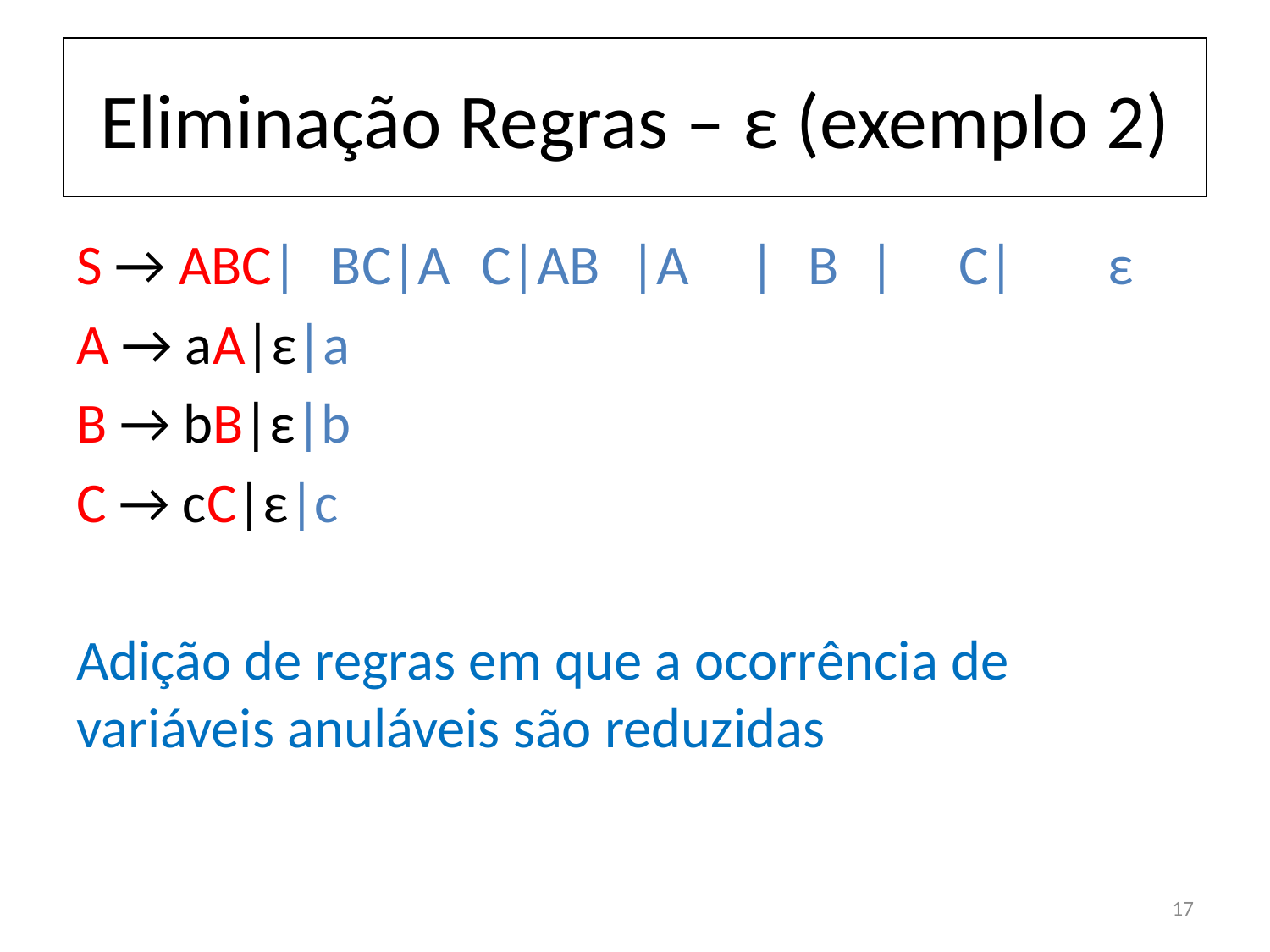

# Eliminação Regras – ε (exemplo 2)
S → ABC|ABC|ABC|ABC|ABC|ABC|ABC|ABCε
A → aA|ε|aA
B → bB|ε|bB
C → cC|ε|cC

Adição de regras em que a ocorrência de variáveis anuláveis são reduzidas
17